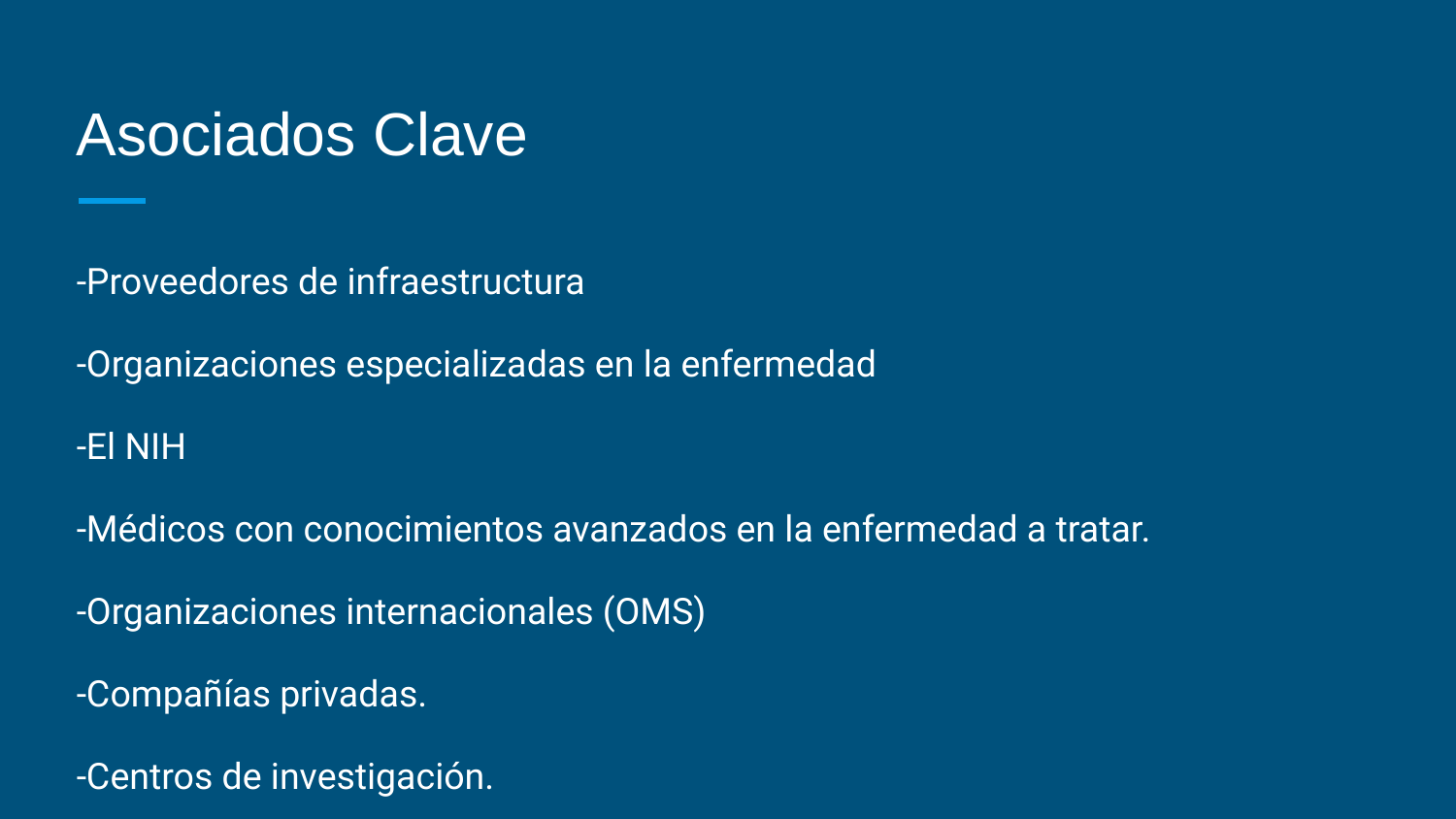

# Asociados Clave
-Proveedores de infraestructura
-Organizaciones especializadas en la enfermedad
-El NIH
-Médicos con conocimientos avanzados en la enfermedad a tratar.
-Organizaciones internacionales (OMS)
-Compañías privadas.
-Centros de investigación.